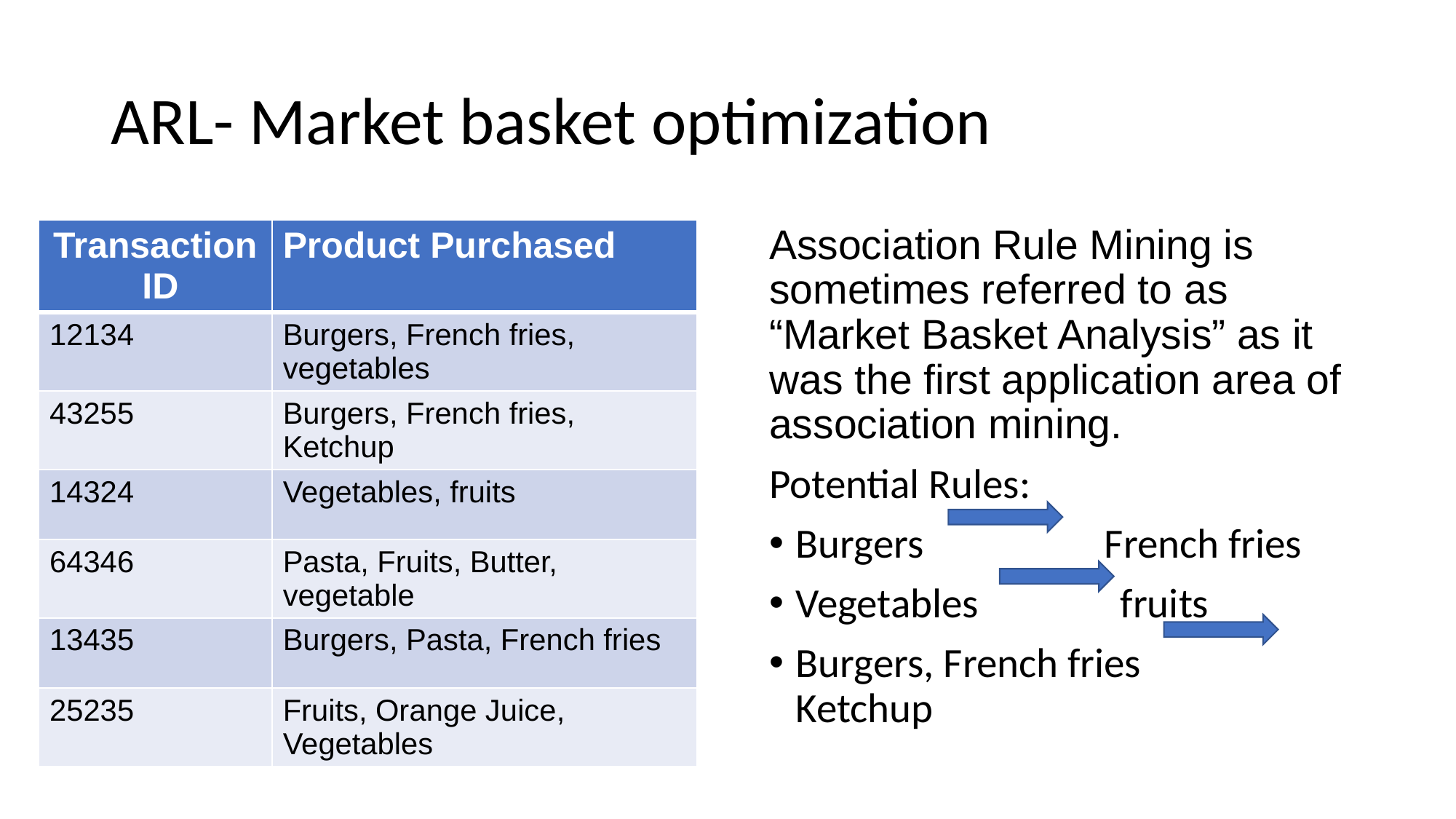

# ARL- Market basket optimization
Association Rule Mining is sometimes referred to as “Market Basket Analysis” as it was the first application area of association mining.
Potential Rules:
Burgers 	          French fries
Vegetables               fruits
Burgers, French fries       Ketchup

| Transaction ID | Product Purchased |
| --- | --- |
| 12134 | Burgers, French fries, vegetables |
| 43255 | Burgers, French fries, Ketchup |
| 14324 | Vegetables, fruits |
| 64346 | Pasta, Fruits, Butter, vegetable |
| 13435 | Burgers, Pasta, French fries |
| 25235 | Fruits, Orange Juice, Vegetables |